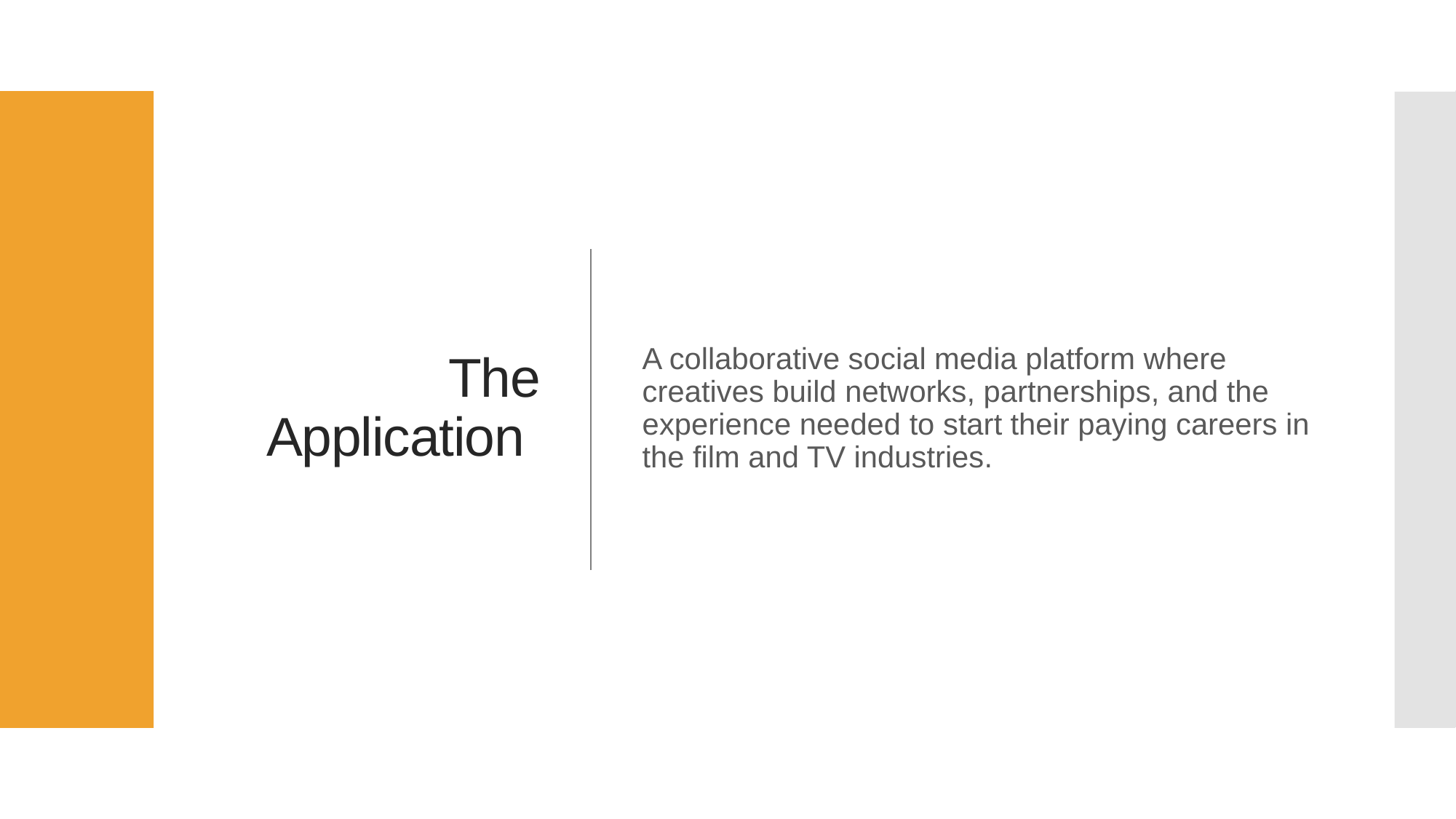

# The Application
A collaborative social media platform where creatives build networks, partnerships, and the experience needed to start their paying careers in the film and TV industries.